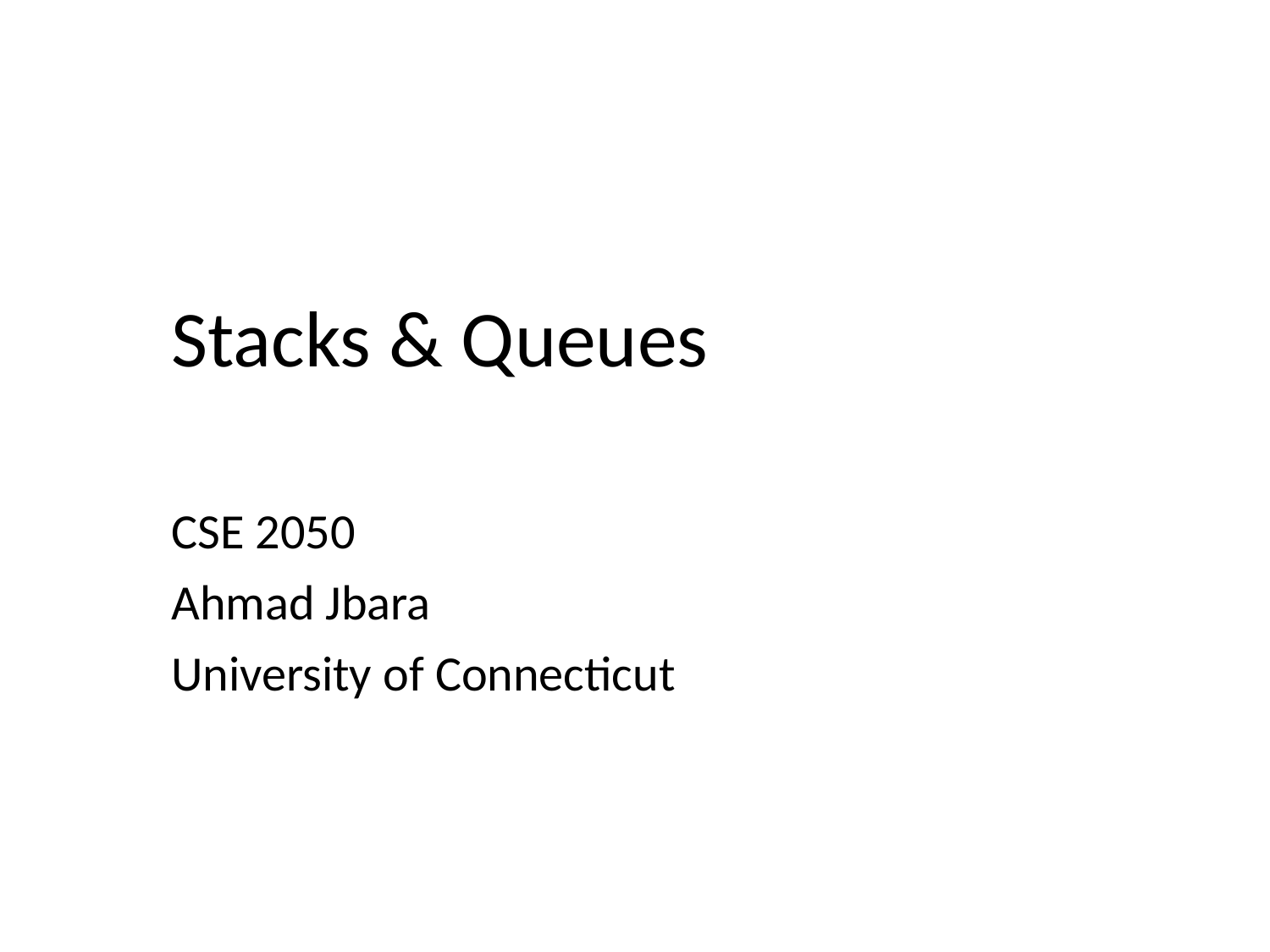

# Stacks & Queues
CSE 2050
Ahmad Jbara
University of Connecticut